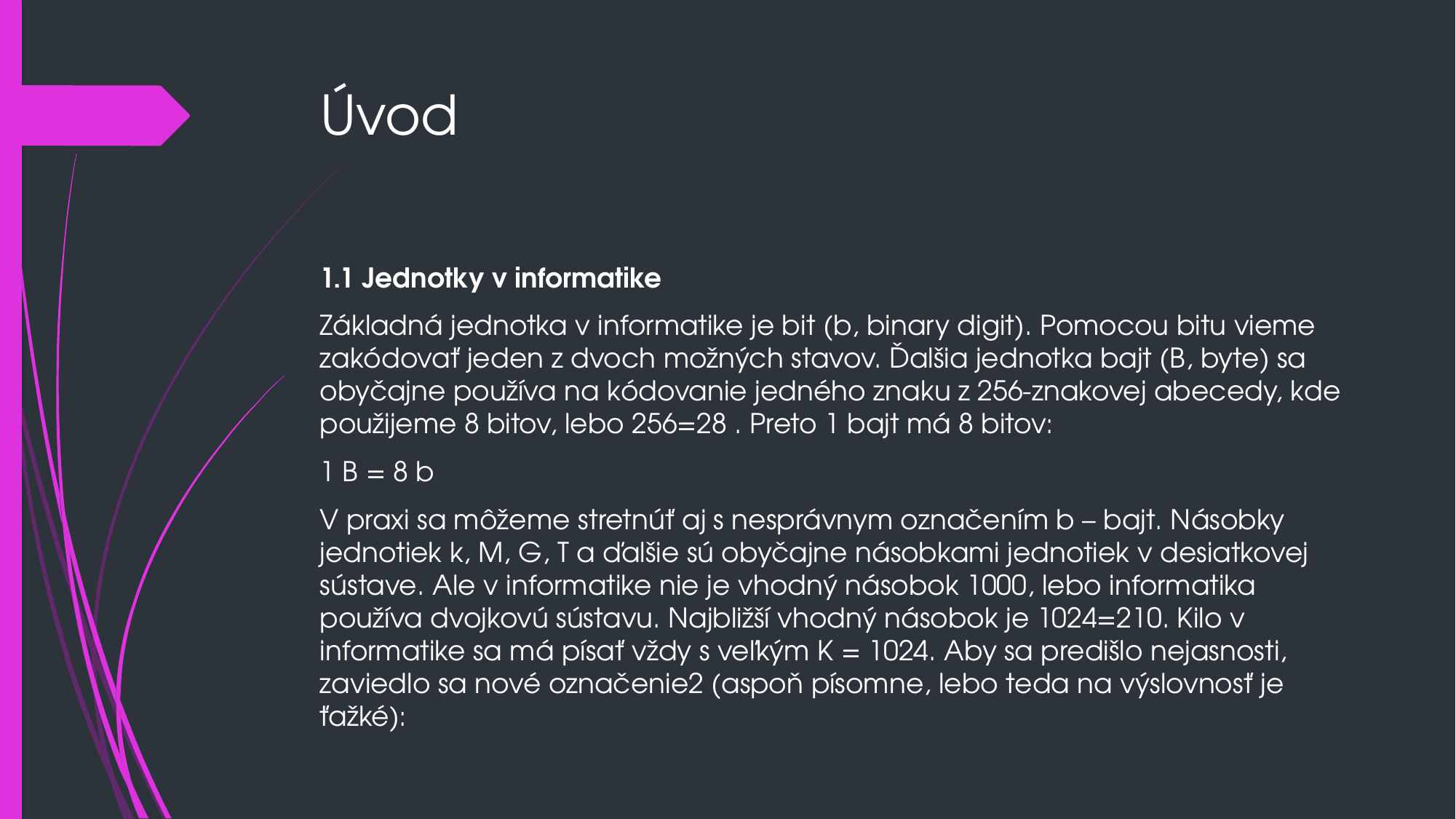

# Úvod
1.1 Jednotky v informatike
Základná jednotka v informatike je bit (b, binary digit). Pomocou bitu vieme zakódovať jeden z dvoch možných stavov. Ďalšia jednotka bajt (B, byte) sa obyčajne používa na kódovanie jedného znaku z 256-znakovej abecedy, kde použijeme 8 bitov, lebo 256=28 . Preto 1 bajt má 8 bitov:
1 B = 8 b
V praxi sa môžeme stretnúť aj s nesprávnym označením b – bajt. Násobky jednotiek k, M, G, T a ďalšie sú obyčajne násobkami jednotiek v desiatkovej sústave. Ale v informatike nie je vhodný násobok 1000, lebo informatika používa dvojkovú sústavu. Najbližší vhodný násobok je 1024=210. Kilo v informatike sa má písať vždy s veľkým K = 1024. Aby sa predišlo nejasnosti, zaviedlo sa nové označenie2 (aspoň písomne, lebo teda na výslovnosť je ťažké):